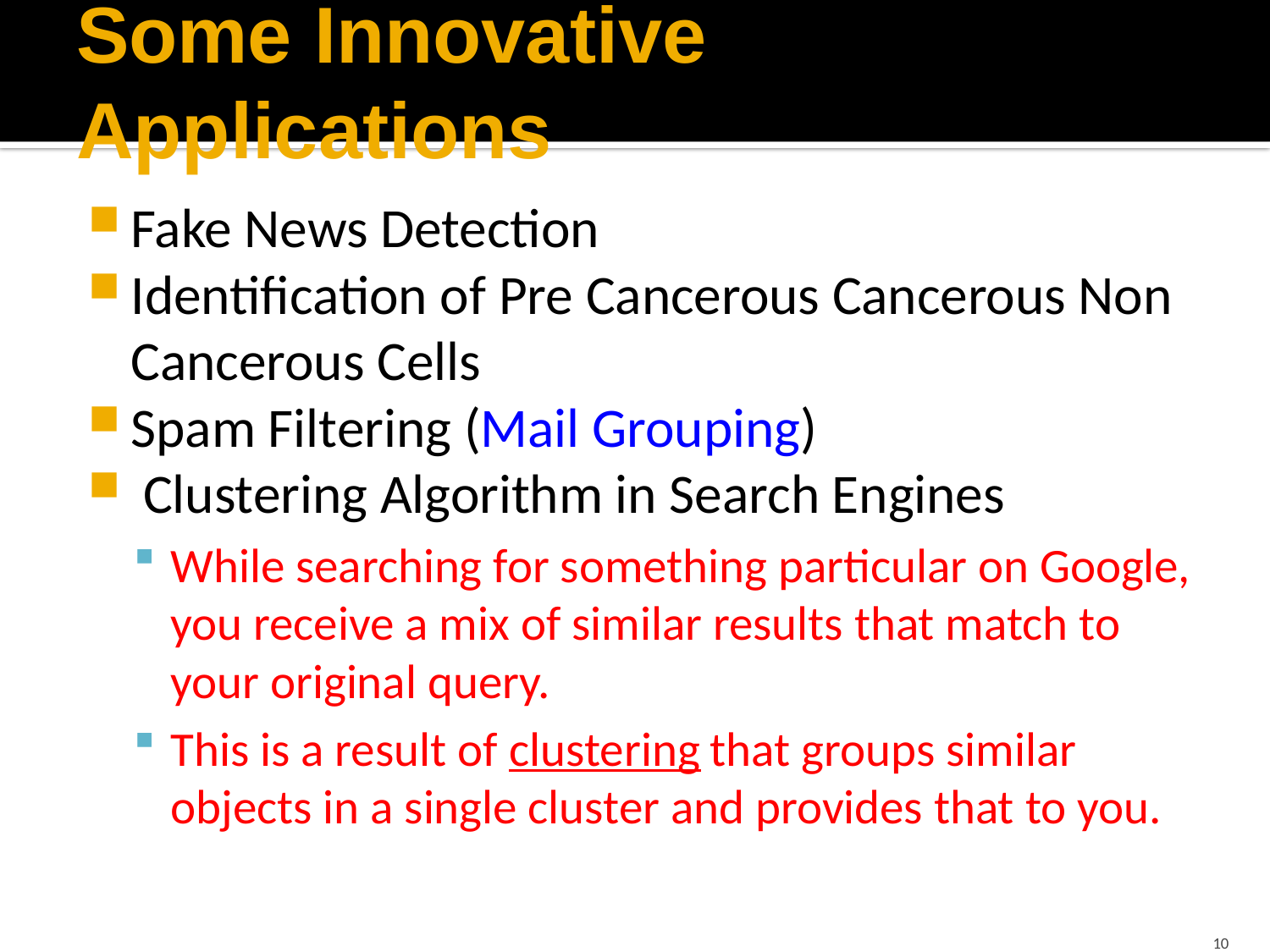

# Some Innovative Applications
Fake News Detection
Identification of Pre Cancerous Cancerous Non Cancerous Cells
Spam Filtering (Mail Grouping)
 Clustering Algorithm in Search Engines
While searching for something particular on Google, you receive a mix of similar results that match to your original query.
This is a result of clustering that groups similar objects in a single cluster and provides that to you.

10